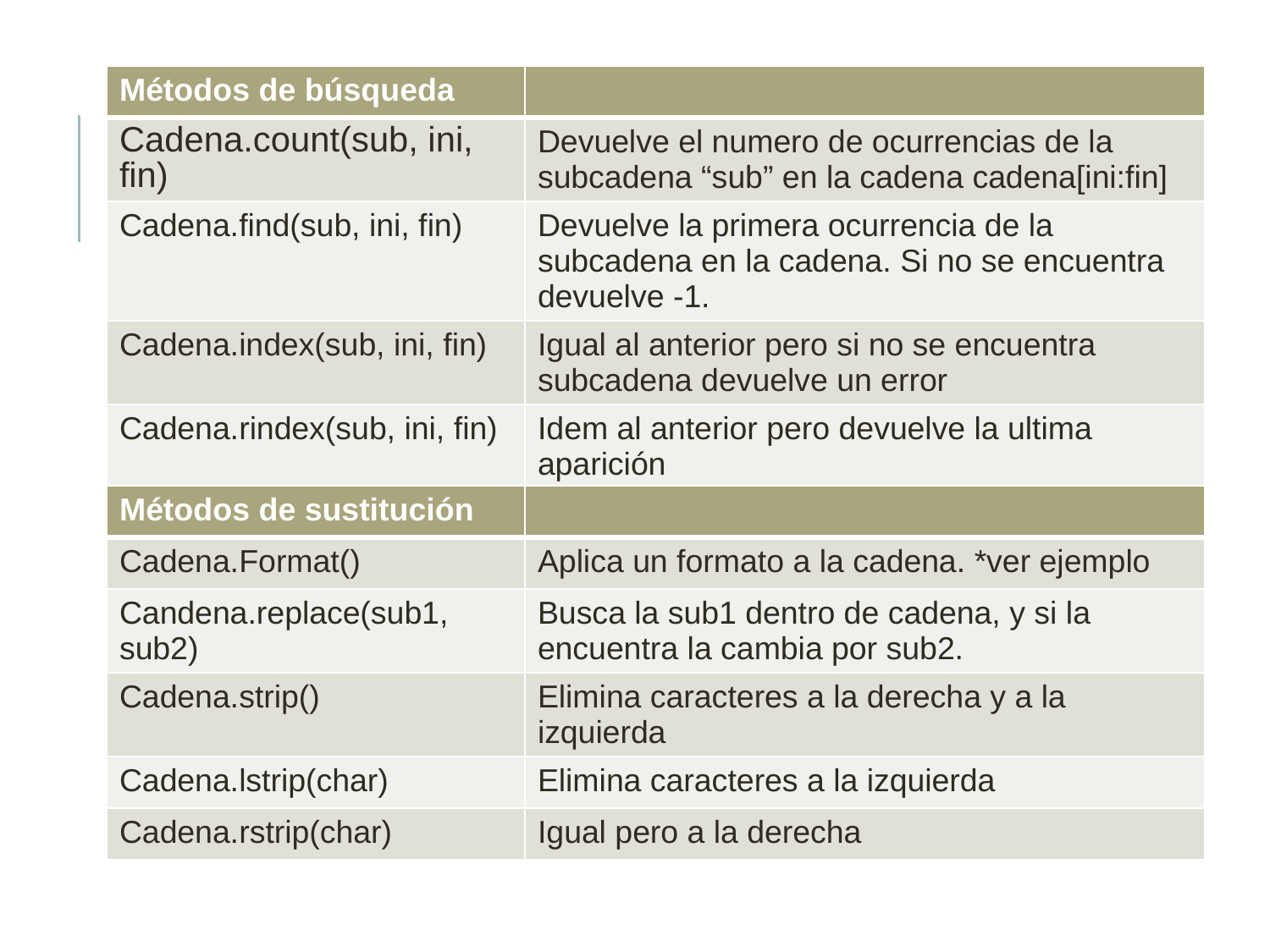

| Métodos de búsqueda |  |
| --- | --- |
| Cadena.count(sub, ini, fin) | Devuelve el numero de ocurrencias de la subcadena “sub” en la cadena cadena[ini:fin] |
| Cadena.find(sub, ini, fin) | Devuelve la primera ocurrencia de la subcadena en la cadena. Si no se encuentra devuelve -1. |
| Cadena.index(sub, ini, fin) | Igual al anterior pero si no se encuentra subcadena devuelve un error |
| Cadena.rindex(sub, ini, fin) | Idem al anterior pero devuelve la ultima aparición |
| Métodos de sustitución |  |
| --- | --- |
| Cadena.Format() | Aplica un formato a la cadena. \*ver ejemplo |
| Candena.replace(sub1, sub2) | Busca la sub1 dentro de cadena, y si la encuentra la cambia por sub2. |
| Cadena.strip() | Elimina caracteres a la derecha y a la izquierda |
| Cadena.lstrip(char) | Elimina caracteres a la izquierda |
| Cadena.rstrip(char) | Igual pero a la derecha |